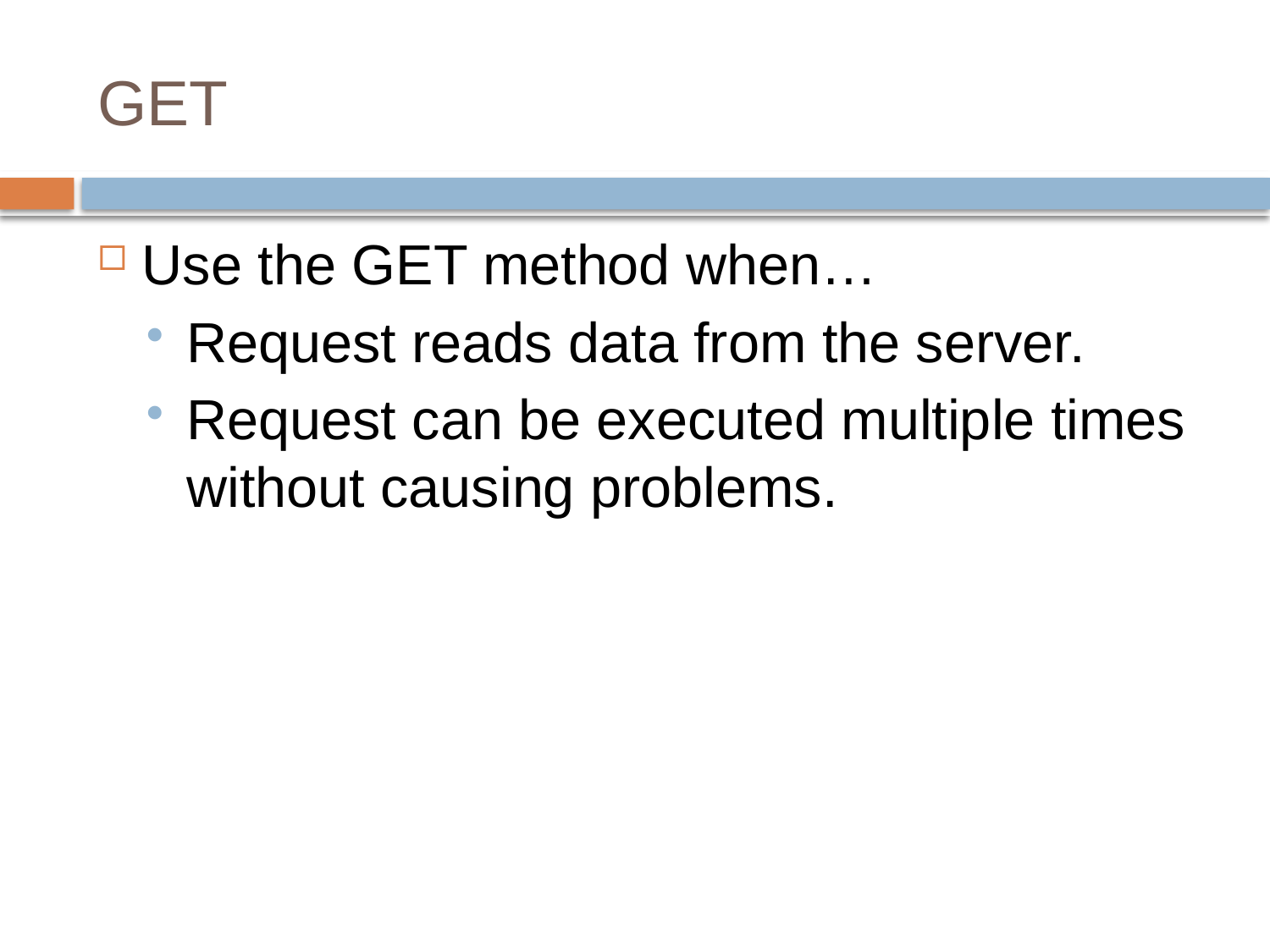

# GET
Use the GET method when…
Request reads data from the server.
Request can be executed multiple times without causing problems.